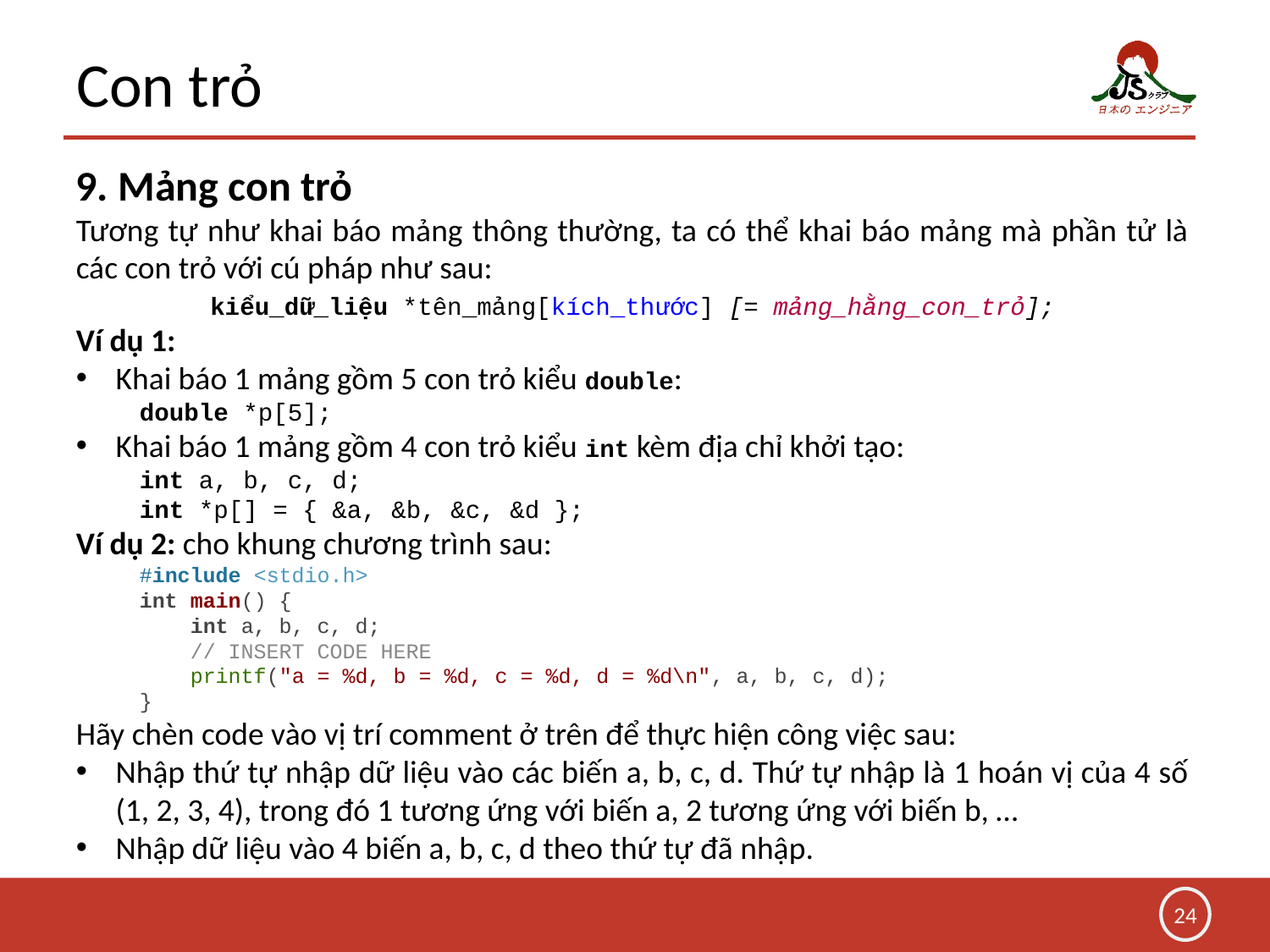

# Con trỏ
9. Mảng con trỏ
Tương tự như khai báo mảng thông thường, ta có thể khai báo mảng mà phần tử là các con trỏ với cú pháp như sau:
kiểu_dữ_liệu *tên_mảng[kích_thước] [= mảng_hằng_con_trỏ];
Ví dụ 1:
Khai báo 1 mảng gồm 5 con trỏ kiểu double:
double *p[5];
Khai báo 1 mảng gồm 4 con trỏ kiểu int kèm địa chỉ khởi tạo:
int a, b, c, d;
int *p[] = { &a, &b, &c, &d };
Ví dụ 2: cho khung chương trình sau:
#include <stdio.h>
int main() {
    int a, b, c, d;
    // INSERT CODE HERE
    printf("a = %d, b = %d, c = %d, d = %d\n", a, b, c, d);
}
Hãy chèn code vào vị trí comment ở trên để thực hiện công việc sau:
Nhập thứ tự nhập dữ liệu vào các biến a, b, c, d. Thứ tự nhập là 1 hoán vị của 4 số (1, 2, 3, 4), trong đó 1 tương ứng với biến a, 2 tương ứng với biến b, …
Nhập dữ liệu vào 4 biến a, b, c, d theo thứ tự đã nhập.